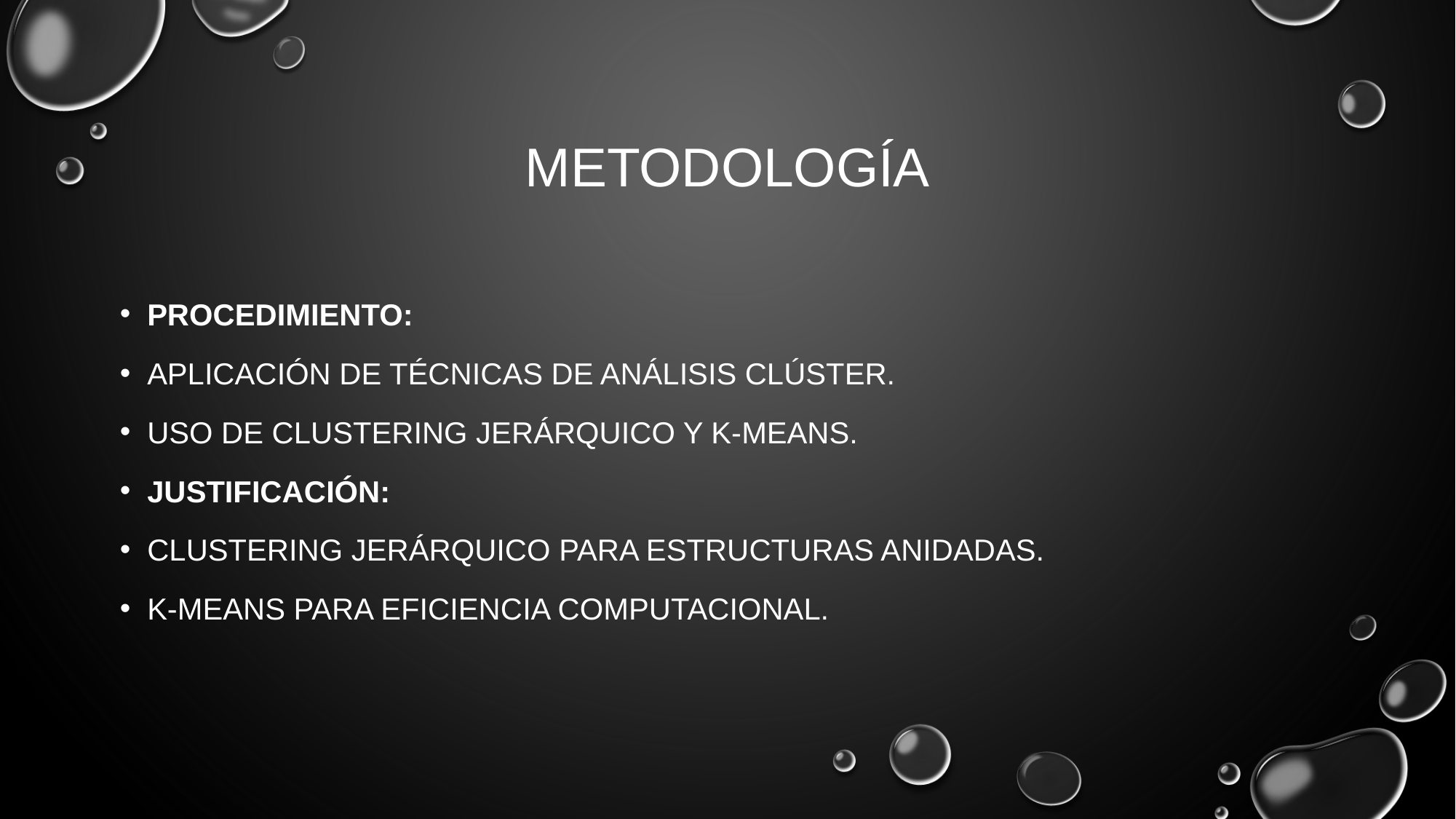

# Metodología
Procedimiento:
Aplicación de técnicas de análisis clúster.
Uso de clustering jerárquico y K-means.
Justificación:
Clustering jerárquico para estructuras anidadas.
K-means para eficiencia computacional.